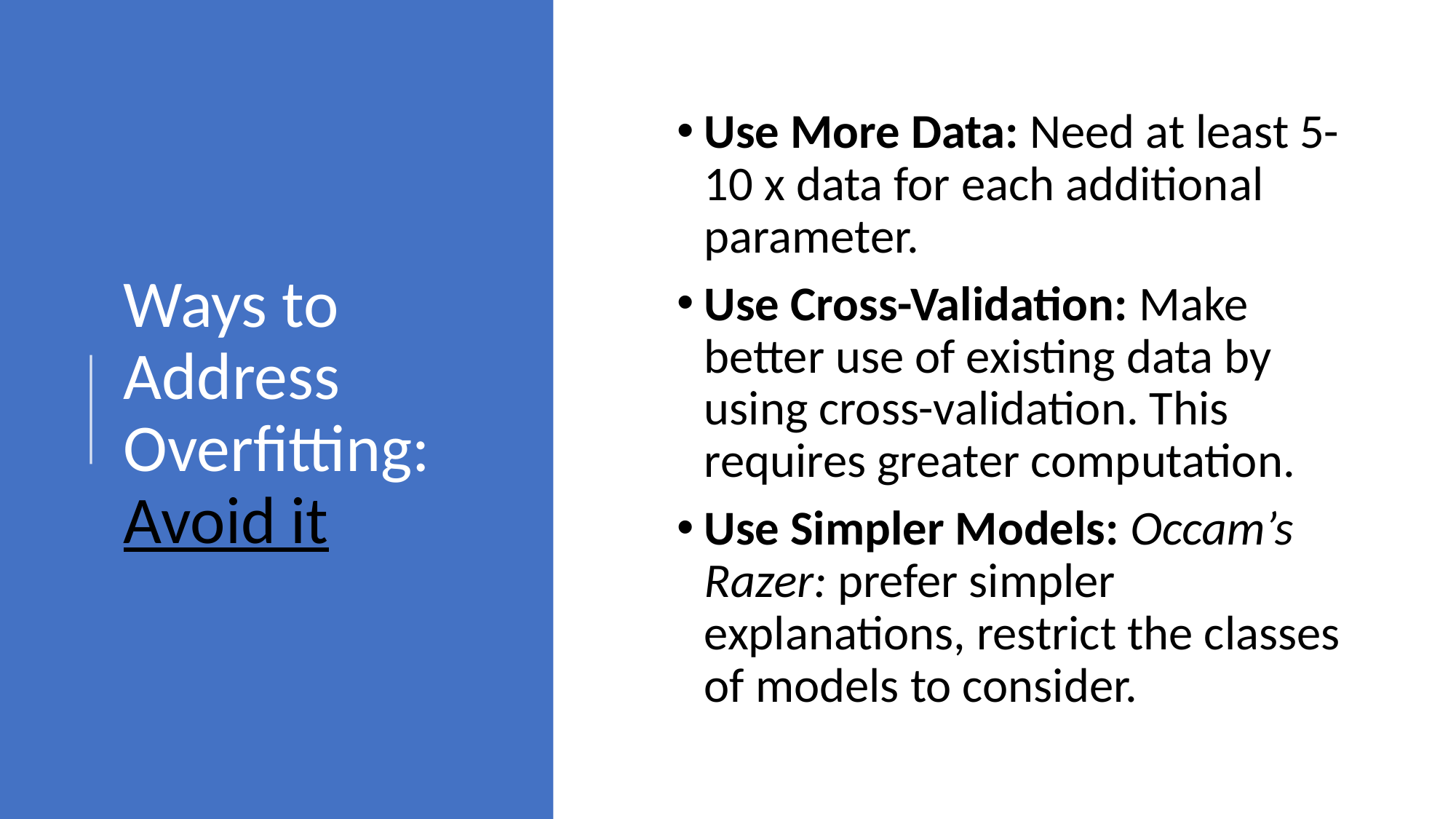

# Ways to Address Overfitting: Avoid it
Use More Data: Need at least 5-10 x data for each additional parameter.
Use Cross-Validation: Make better use of existing data by using cross-validation. This requires greater computation.
Use Simpler Models: Occam’s Razer: prefer simpler explanations, restrict the classes of models to consider.